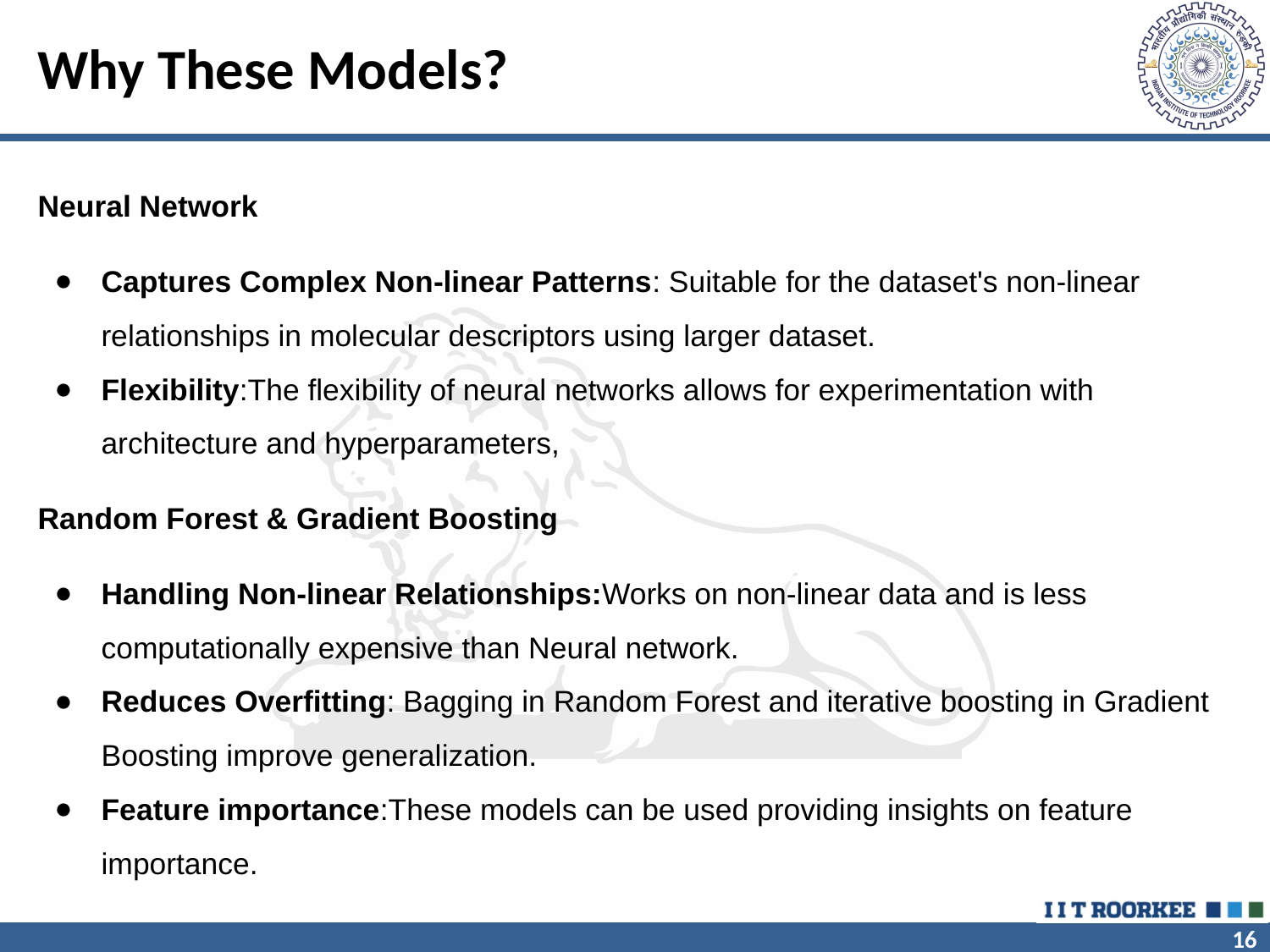

# Why These Models?
Neural Network
Captures Complex Non-linear Patterns: Suitable for the dataset's non-linear relationships in molecular descriptors using larger dataset.
Flexibility:The flexibility of neural networks allows for experimentation with architecture and hyperparameters,
Random Forest & Gradient Boosting
Handling Non-linear Relationships:Works on non-linear data and is less computationally expensive than Neural network.
Reduces Overfitting: Bagging in Random Forest and iterative boosting in Gradient Boosting improve generalization.
Feature importance:These models can be used providing insights on feature importance.